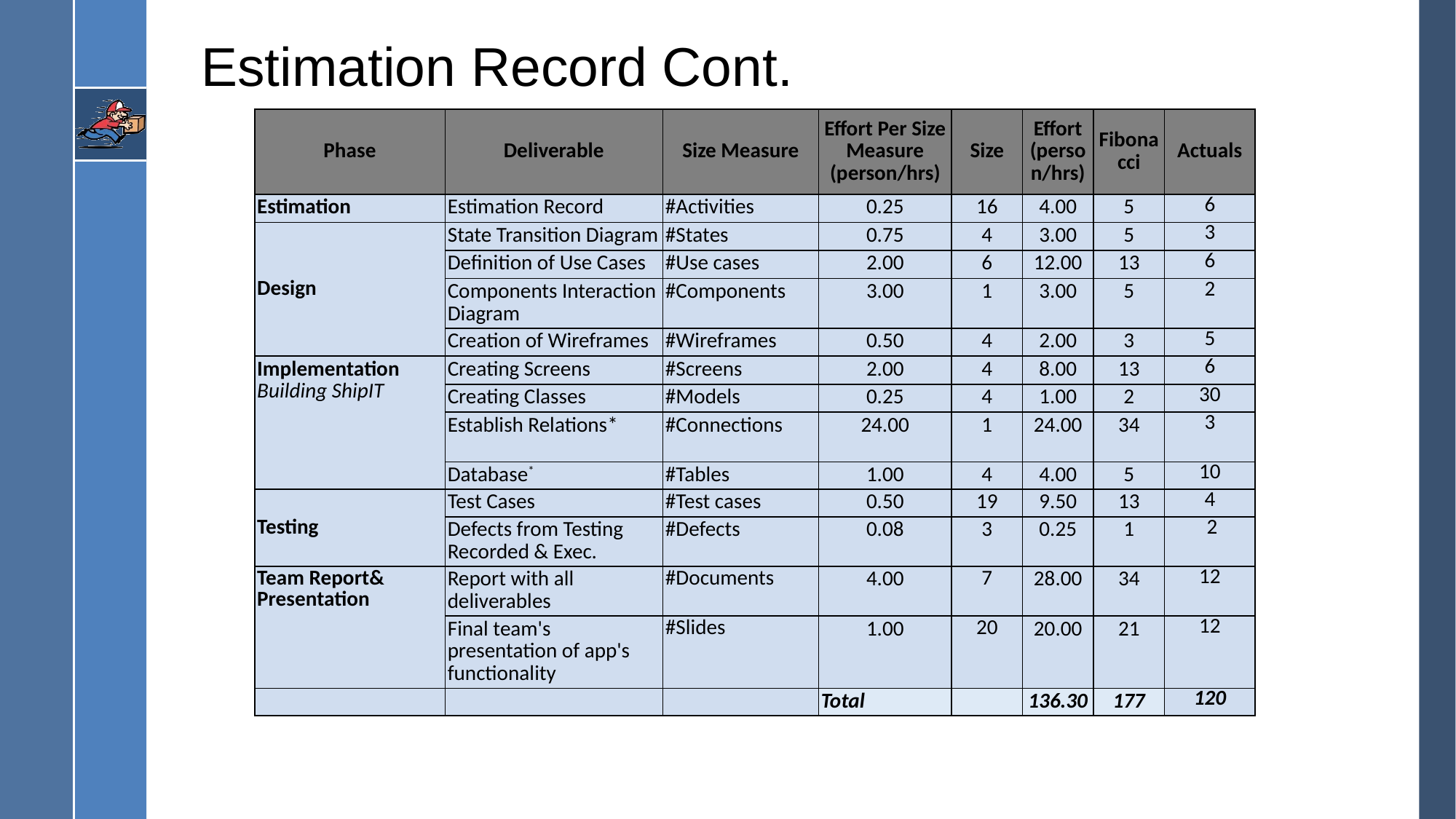

# Estimation Record Cont.
| Phase | Deliverable | Size Measure | Effort Per Size Measure (person/hrs) | Size | Effort (person/hrs) | Fibonacci | Actuals |
| --- | --- | --- | --- | --- | --- | --- | --- |
| Estimation | Estimation Record | #Activities | 0.25 | 16 | 4.00 | 5 | 6 |
| Design | State Transition Diagram | #States | 0.75 | 4 | 3.00 | 5 | 3 |
|  | Definition of Use Cases | #Use cases | 2.00 | 6 | 12.00 | 13 | 6 |
|  | Components Interaction Diagram | #Components | 3.00 | 1 | 3.00 | 5 | 2 |
|  | Creation of Wireframes | #Wireframes | 0.50 | 4 | 2.00 | 3 | 5 |
| Implementation Building ShipIT | Creating Screens | #Screens | 2.00 | 4 | 8.00 | 13 | 6 |
|  | Creating Classes | #Models | 0.25 | 4 | 1.00 | 2 | 30 |
|  | Establish Relations\* | #Connections | 24.00 | 1 | 24.00 | 34 | 3 |
|  | Database\* | #Tables | 1.00 | 4 | 4.00 | 5 | 10 |
| Testing | Test Cases | #Test cases | 0.50 | 19 | 9.50 | 13 | 4 |
|  | Defects from Testing Recorded & Exec. | #Defects | 0.08 | 3 | 0.25 | 1 | 2 |
| Team Report& Presentation | Report with all deliverables | #Documents | 4.00 | 7 | 28.00 | 34 | 12 |
|  | Final team's presentation of app's functionality | #Slides | 1.00 | 20 | 20.00 | 21 | 12 |
|  |  |  | Total |  | 136.30 | 177 | 120 |